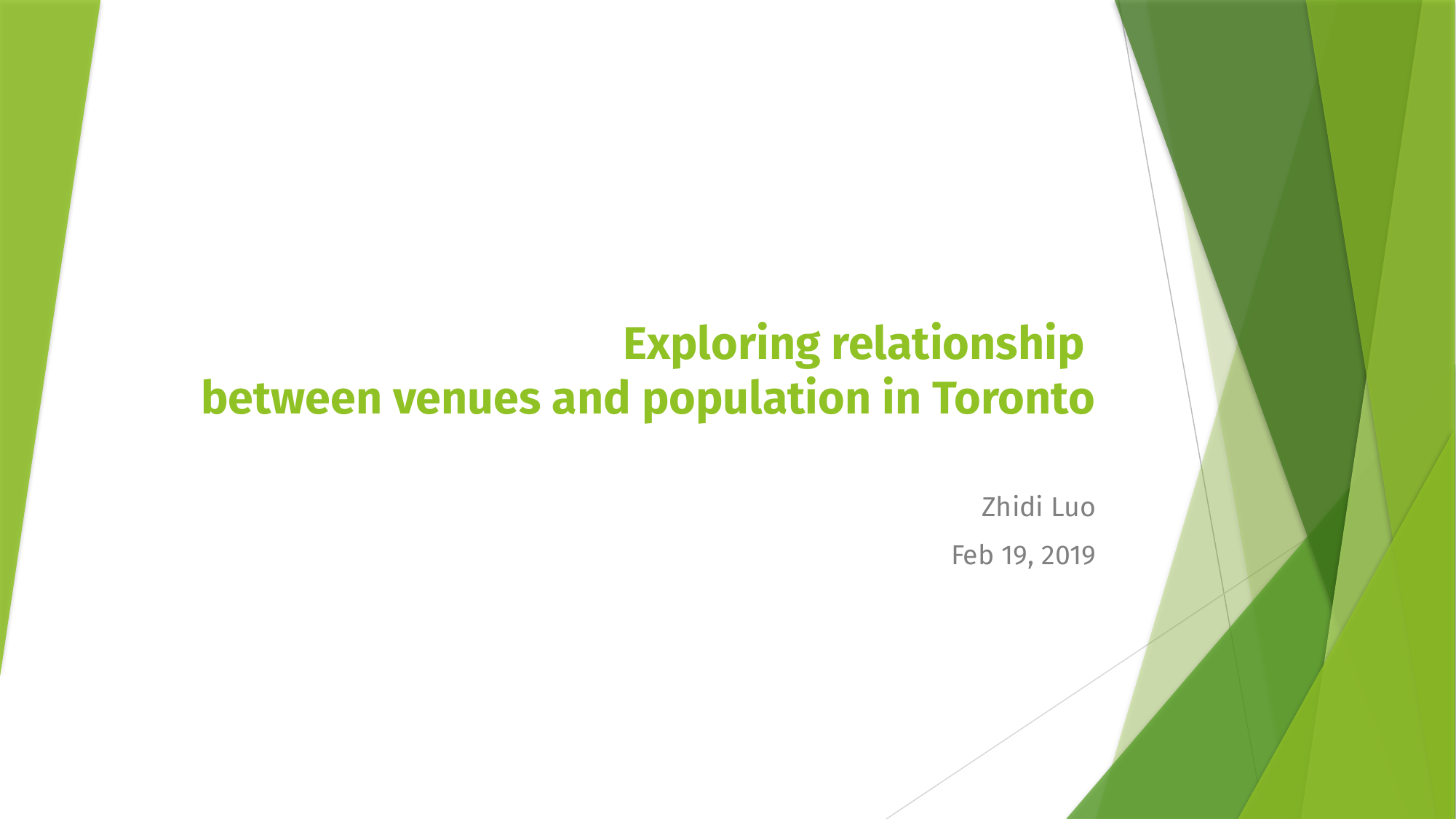

# Exploring relationship between venues and population in Toronto
Zhidi Luo
Feb 19, 2019